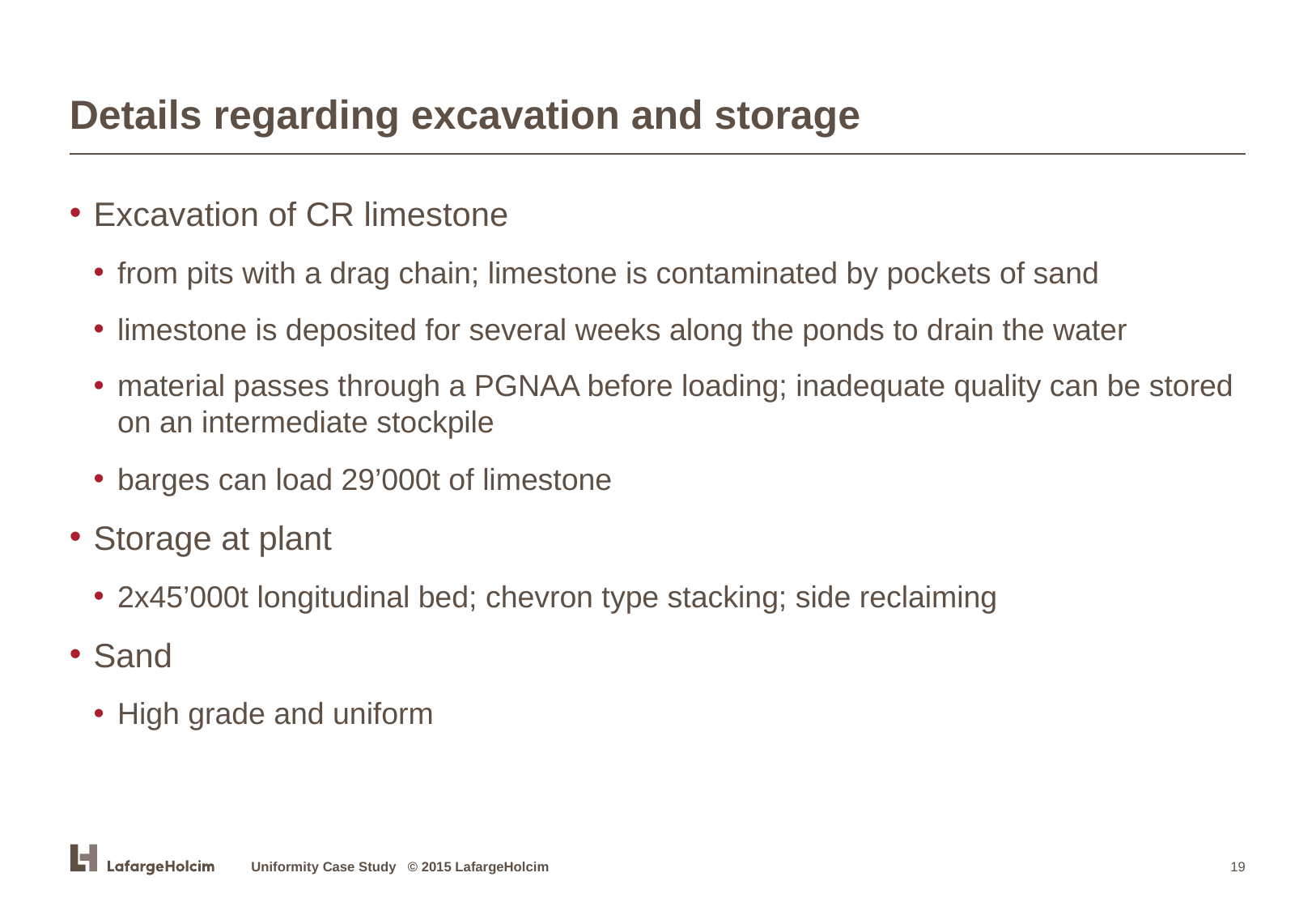

# Details regarding excavation and storage
Excavation of CR limestone
from pits with a drag chain; limestone is contaminated by pockets of sand
limestone is deposited for several weeks along the ponds to drain the water
material passes through a PGNAA before loading; inadequate quality can be stored on an intermediate stockpile
barges can load 29’000t of limestone
Storage at plant
2x45’000t longitudinal bed; chevron type stacking; side reclaiming
Sand
High grade and uniform
Uniformity Case Study   © 2015 LafargeHolcim
19